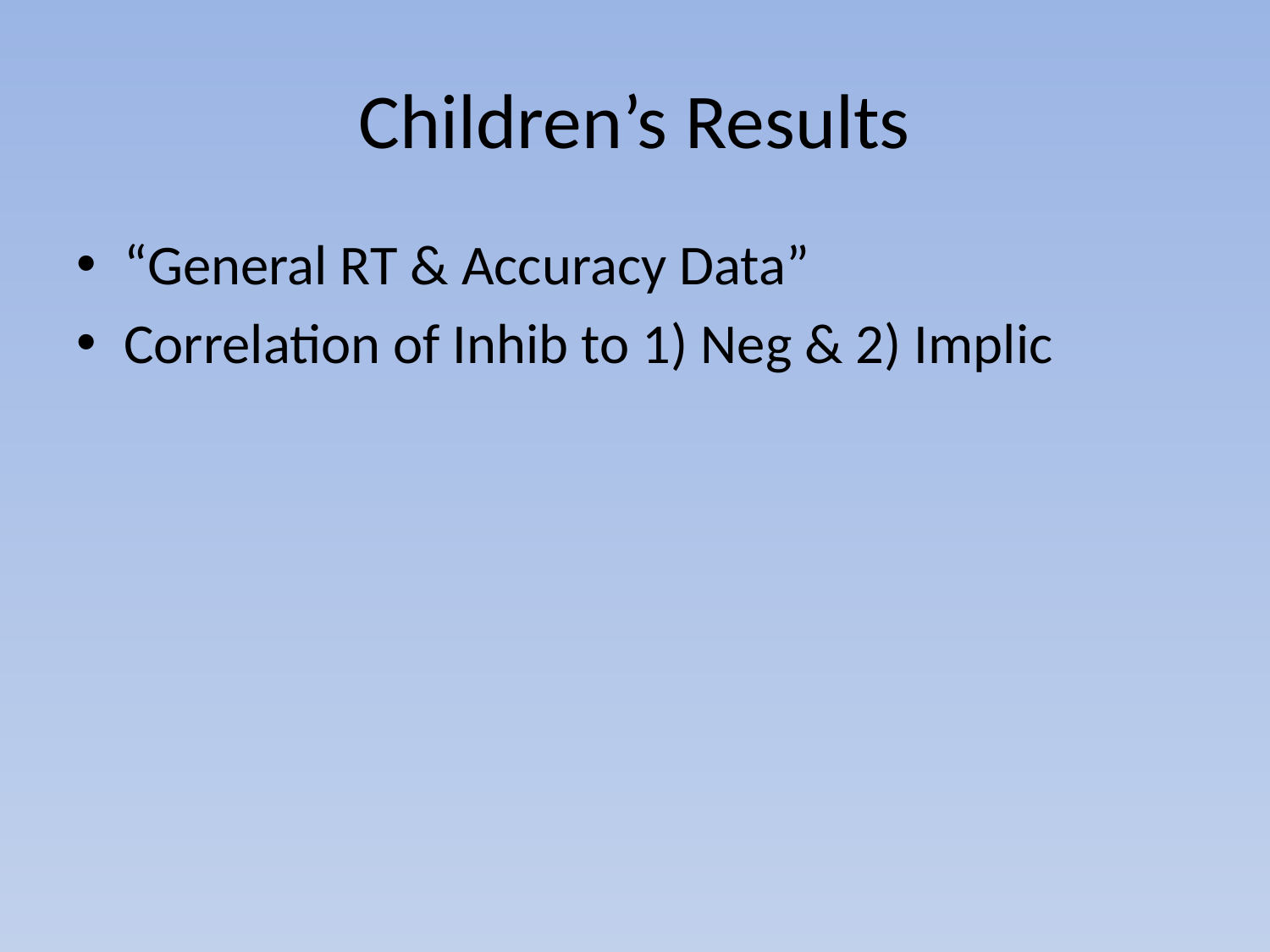

# Children’s Results
“General RT & Accuracy Data”
Correlation of Inhib to 1) Neg & 2) Implic